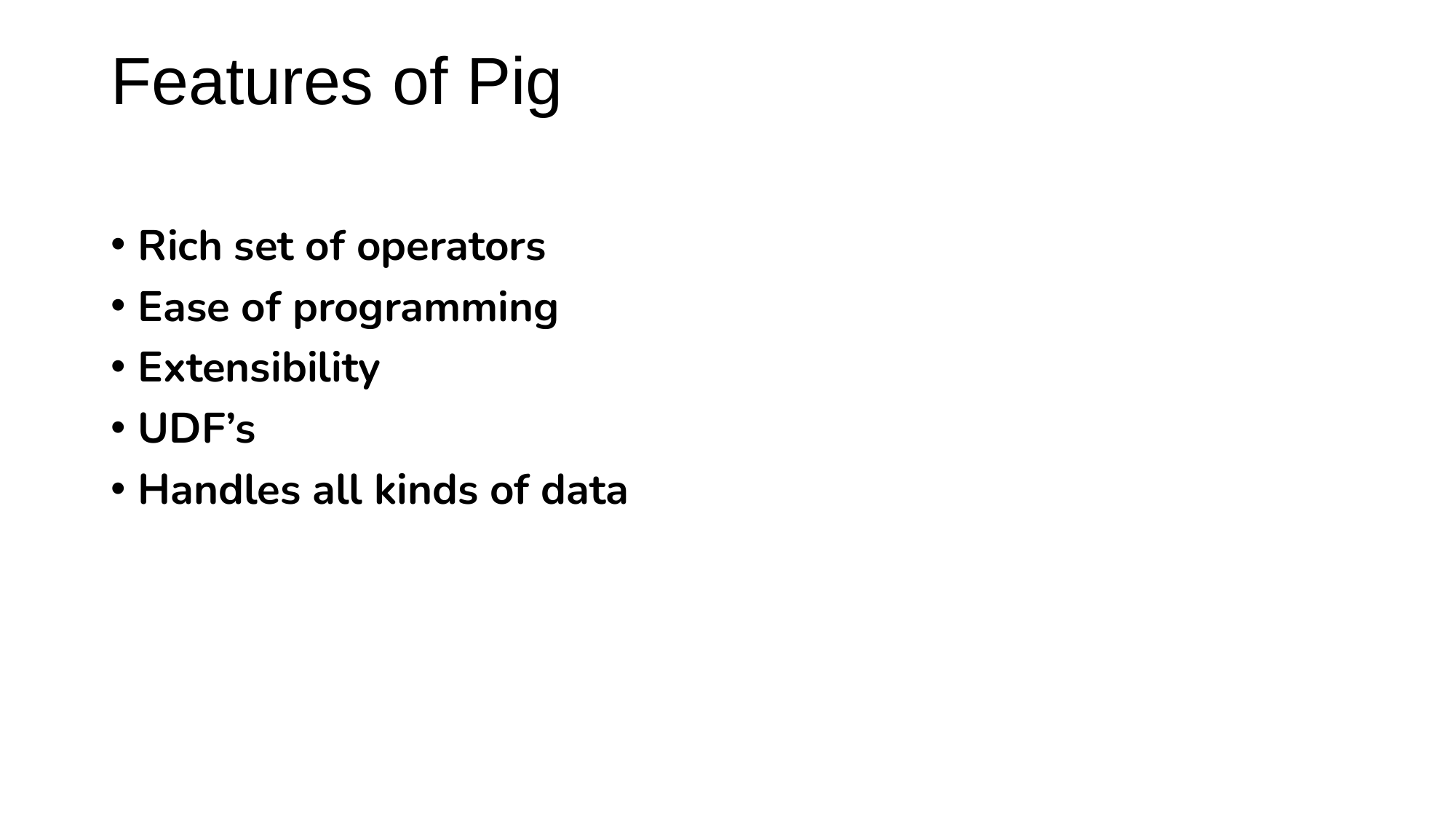

# Features of Pig
Rich set of operators
Ease of programming
Extensibility
UDF’s
Handles all kinds of data